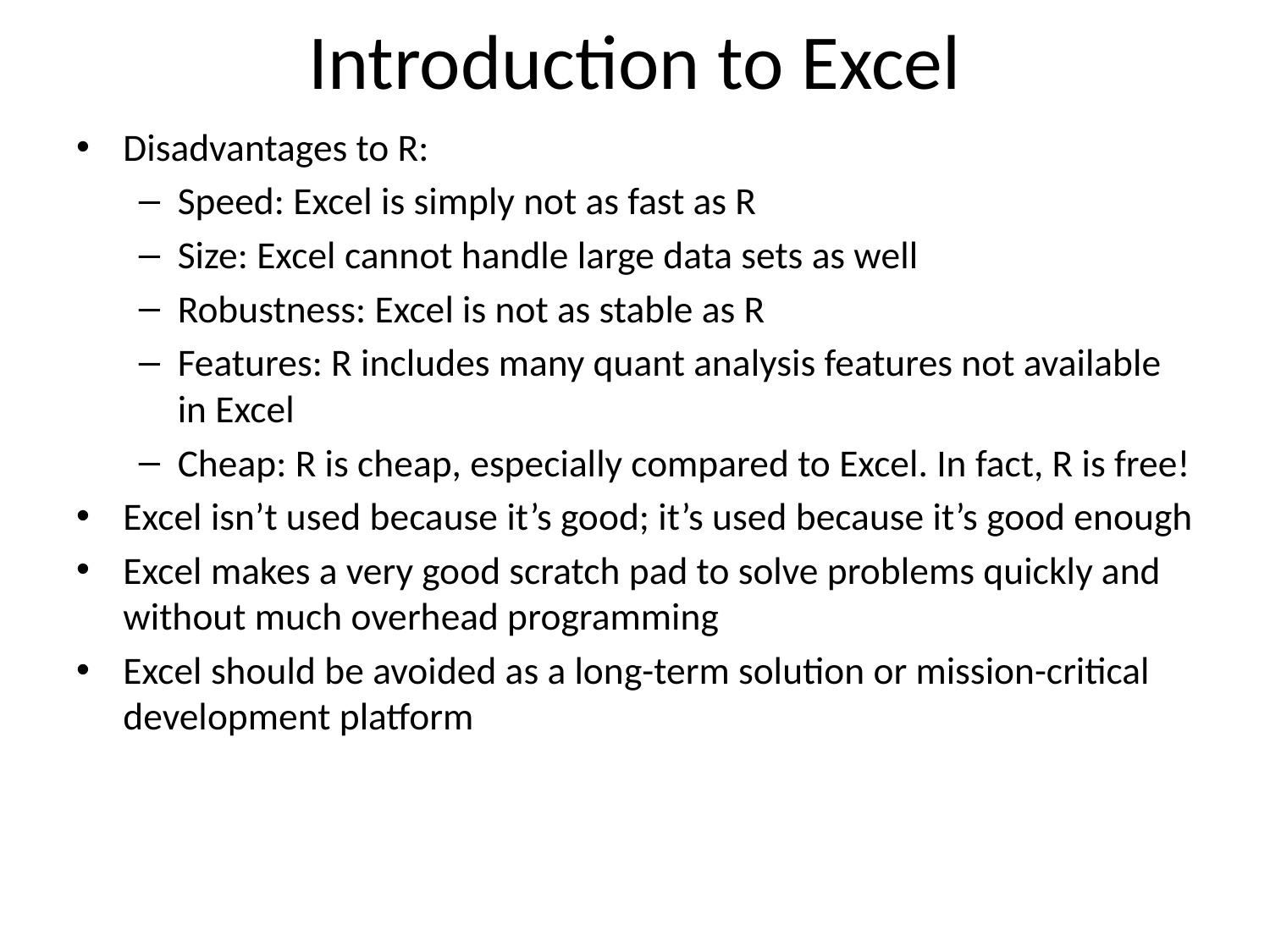

# Introduction to Excel
Disadvantages to R:
Speed: Excel is simply not as fast as R
Size: Excel cannot handle large data sets as well
Robustness: Excel is not as stable as R
Features: R includes many quant analysis features not available in Excel
Cheap: R is cheap, especially compared to Excel. In fact, R is free!
Excel isn’t used because it’s good; it’s used because it’s good enough
Excel makes a very good scratch pad to solve problems quickly and without much overhead programming
Excel should be avoided as a long-term solution or mission-critical development platform